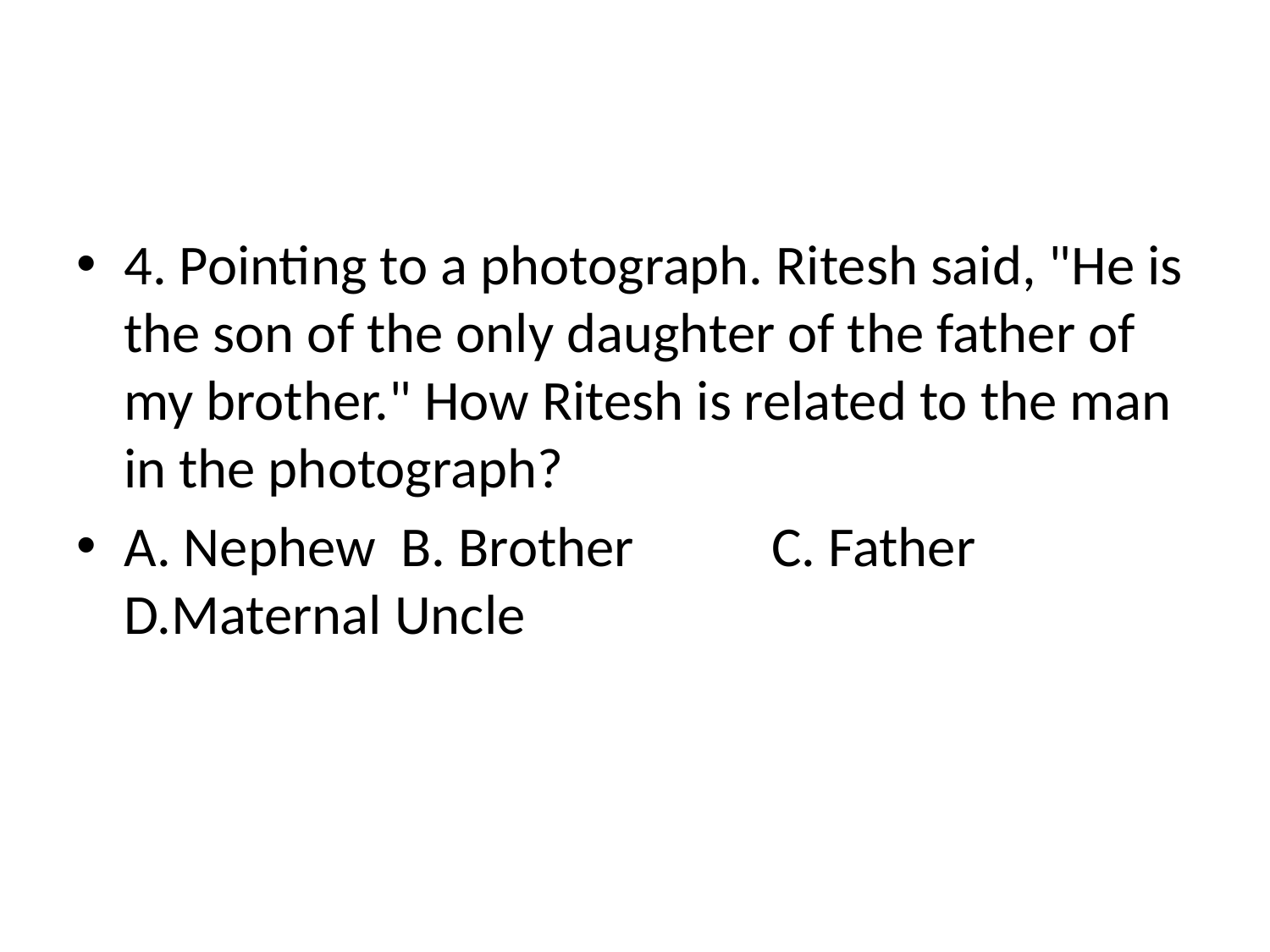

#
4. Pointing to a photograph. Ritesh said, "He is the son of the only daughter of the father of my brother." How Ritesh is related to the man in the photograph?
A. Nephew  B. Brother	 C. Father    D.Maternal Uncle